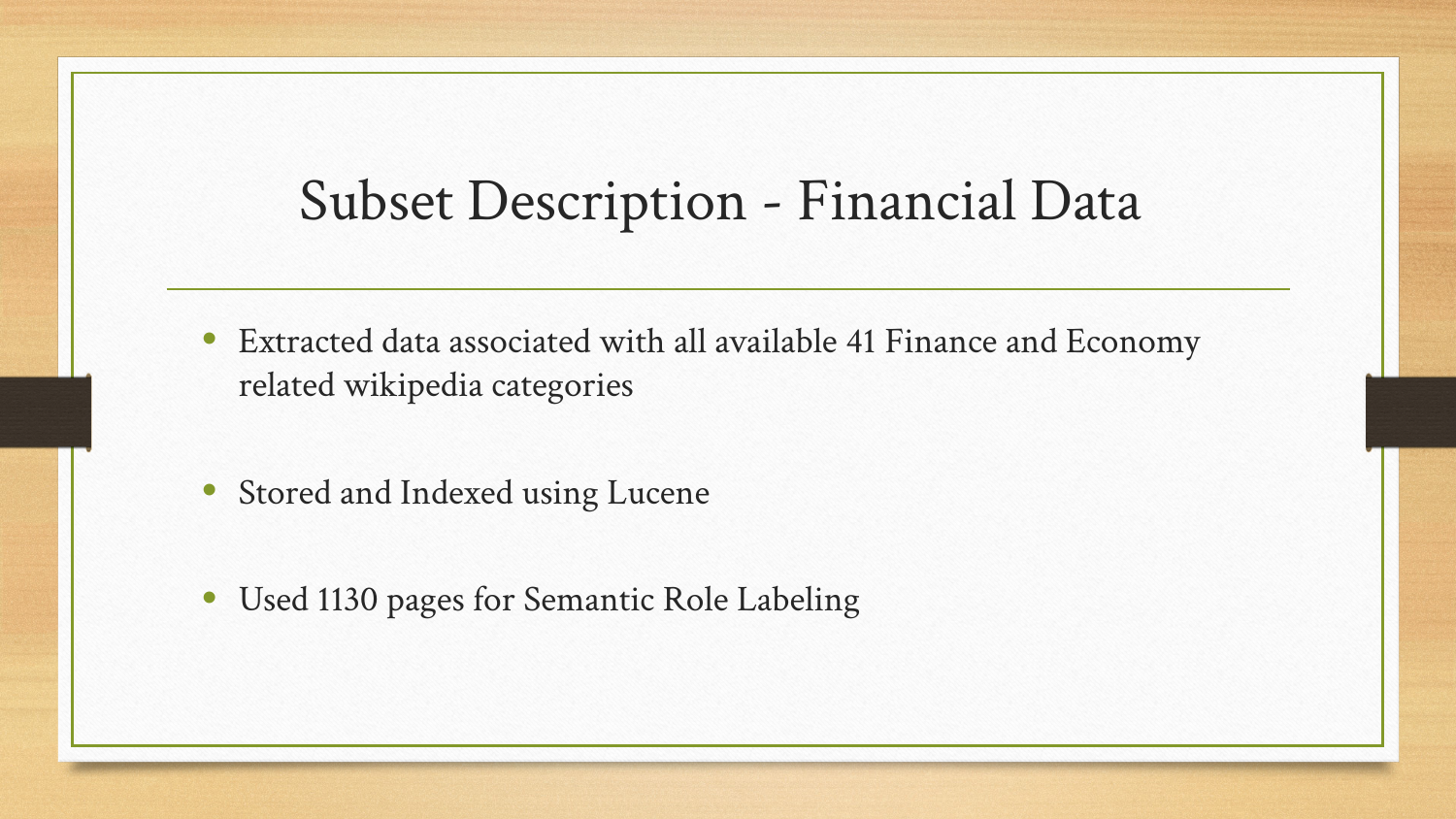

# Subset Description - Financial Data
Extracted data associated with all available 41 Finance and Economy related wikipedia categories

Stored and Indexed using Lucene

Used 1130 pages for Semantic Role Labeling